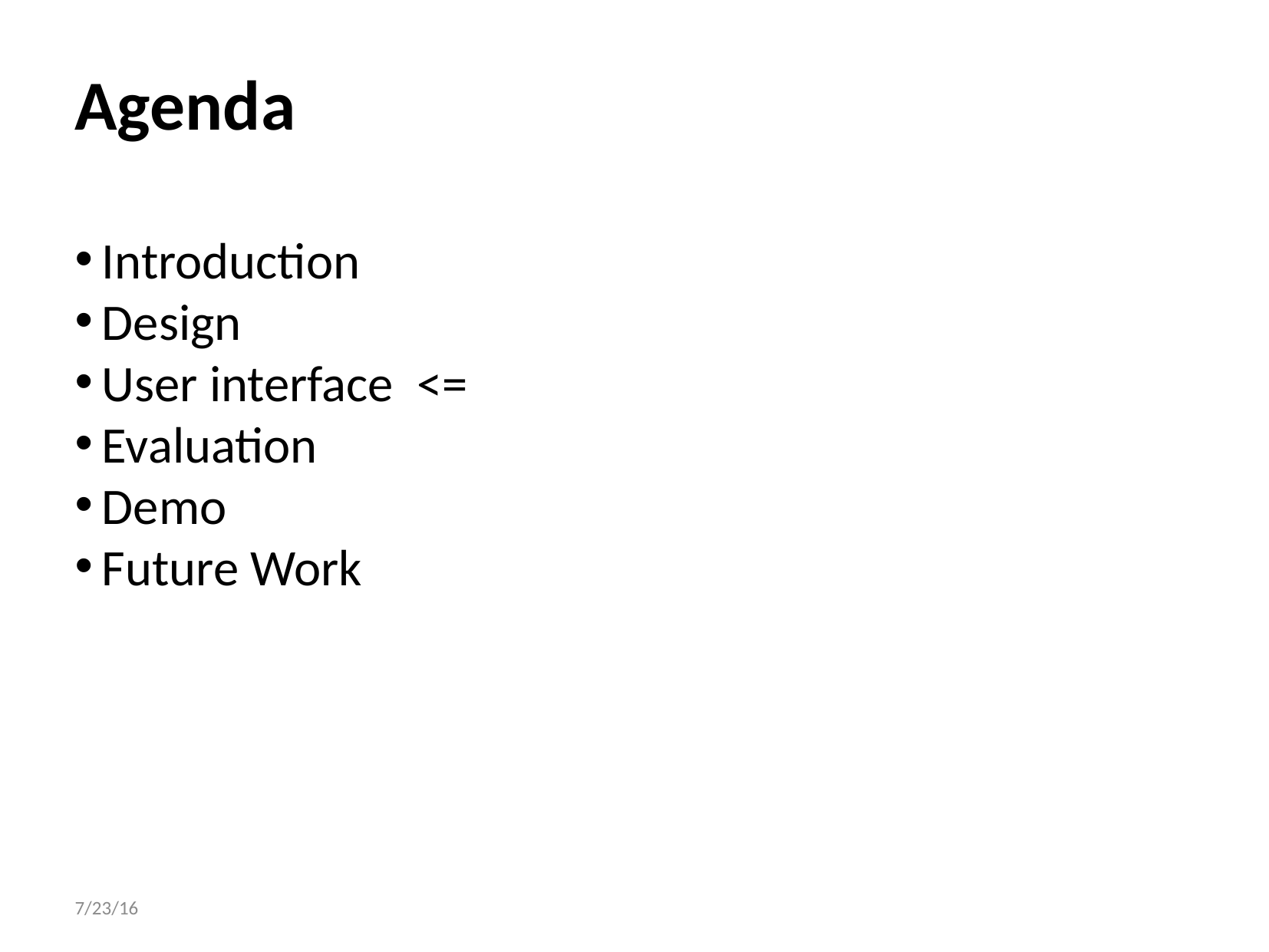

Agenda
Introduction
Design
User interface  <=
Evaluation
Demo
Future Work
7/23/16